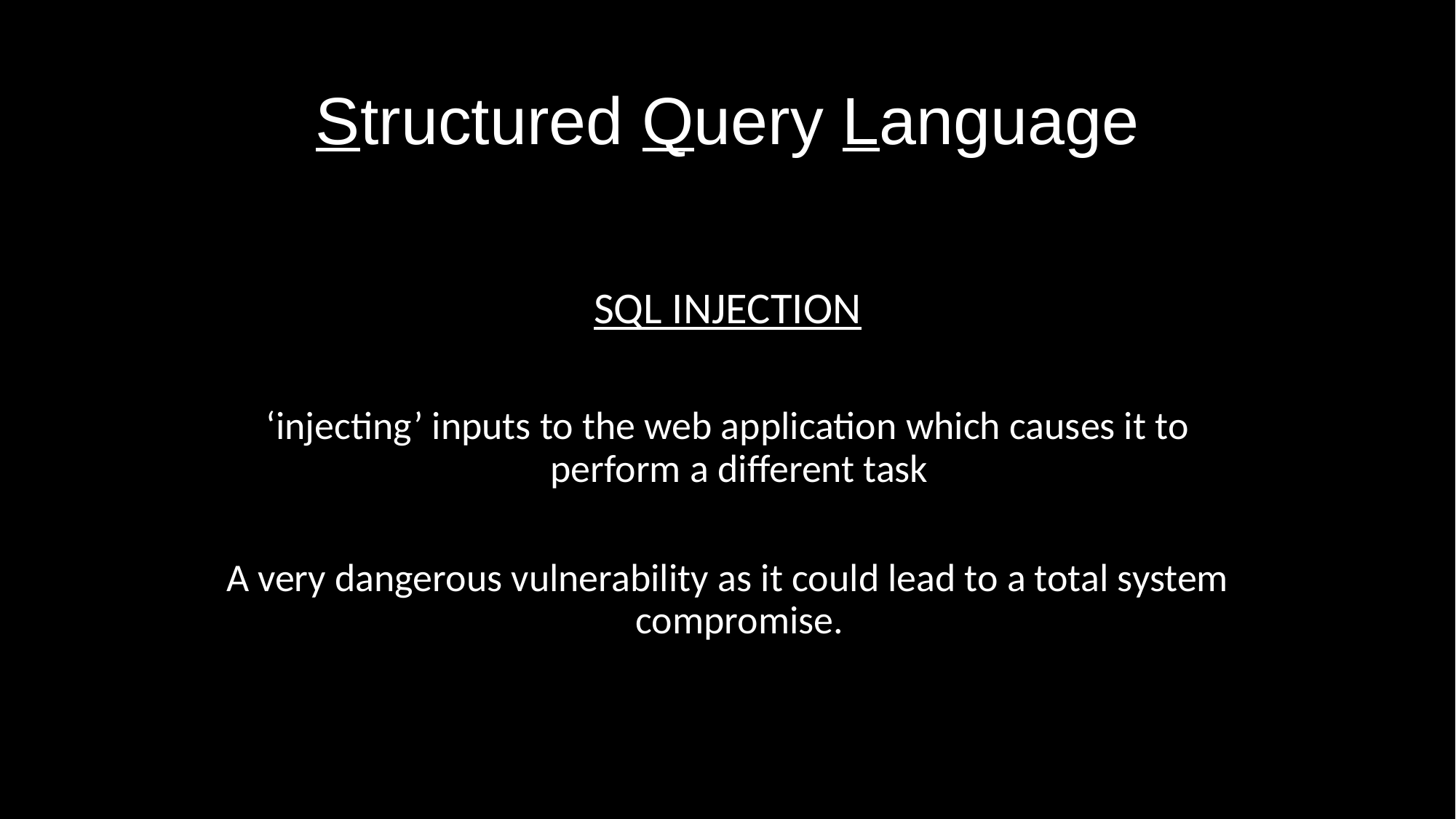

# Structured Query Language
SQL INJECTION

‘injecting’ inputs to the web application which causes it to perform a different task

A very dangerous vulnerability as it could lead to a total system compromise.